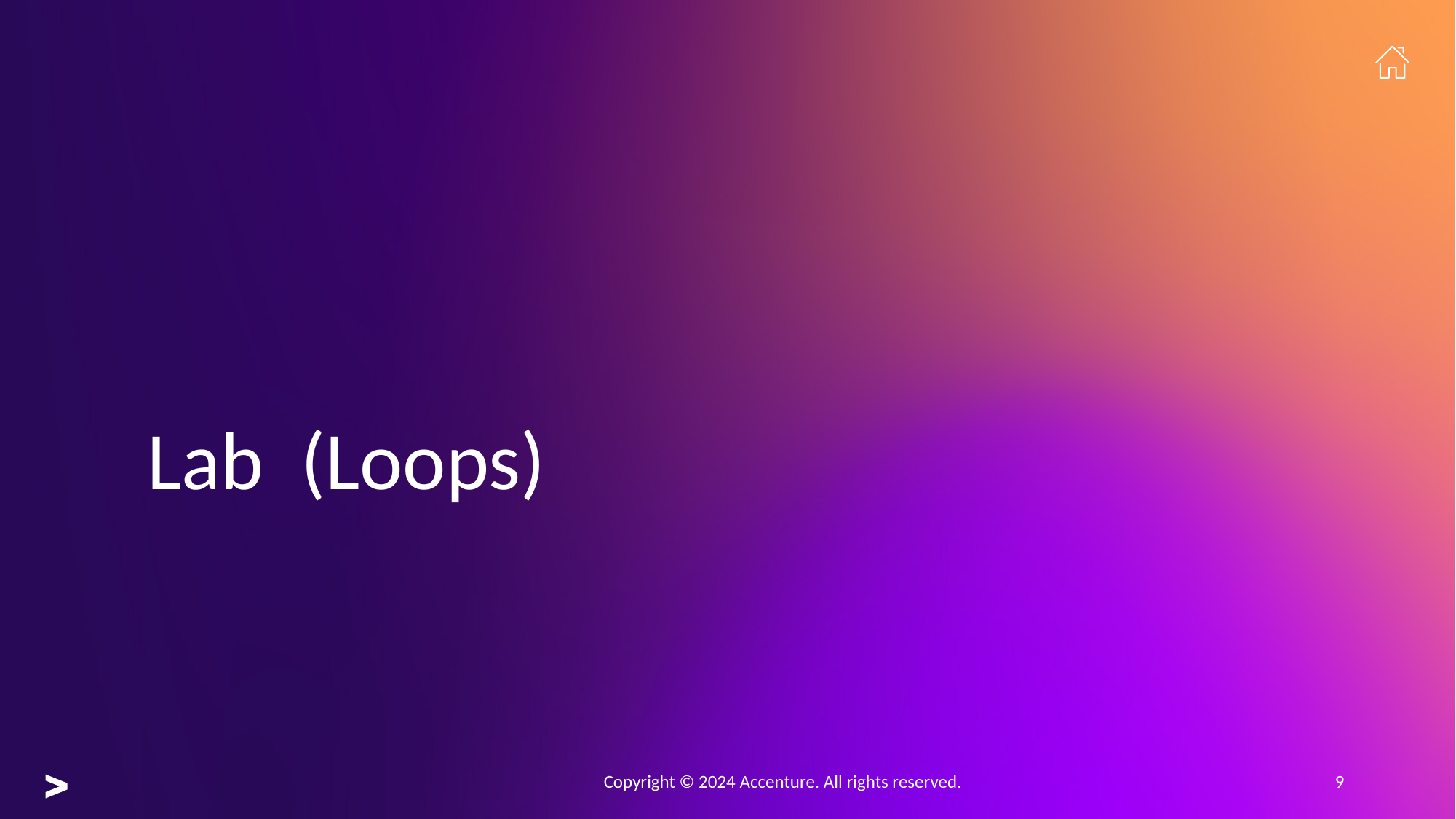

# Lab  (Loops)

Copyright © 2024 Accenture. All rights reserved.
9